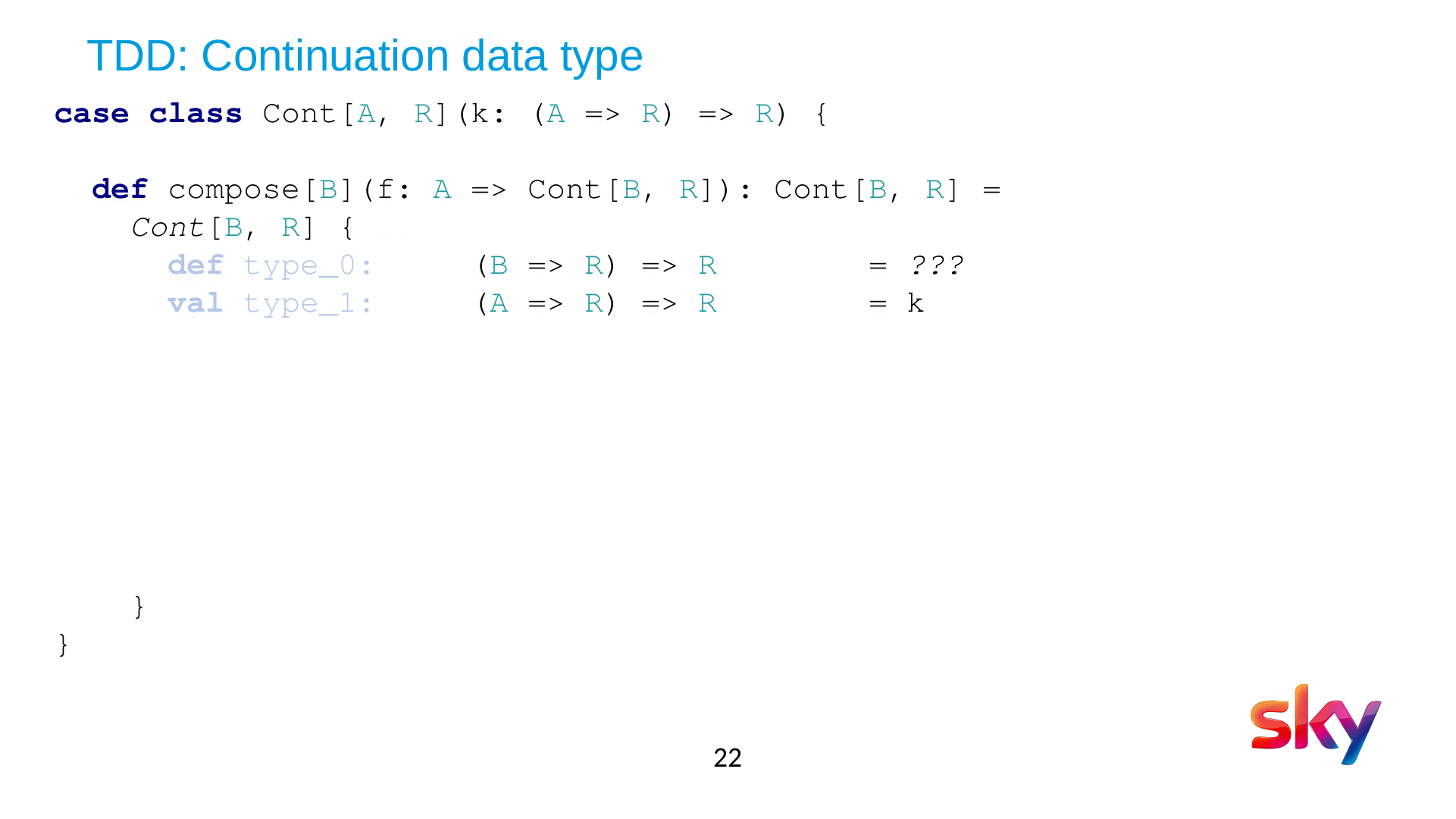

# TDD: Continuation data type
case class Cont[A, R](k: (A => R) => R) {
  def compose[B](f: A => Cont[B, R]): Cont[B, R] =
    Cont[B, R] { k1 =>
      def type_0:     (B => R) => R        = ???
      val type_1:     (A => R) => R        = k
      val type_2:     A => Cont[B, R]      = f
      val type_3:     A => (B => R) => R   = a => f(a).k
      val type_4:     B => R               = k1
      val type_5:     A => R               = a => f(a).k(k1)
      val type_6:     R                    = k( a => f(a).k(k1) )
      k( a => f(a).k(k1) )
    }
}
def pure[A, R](a: A) = Cont[A,R](f => f(a))